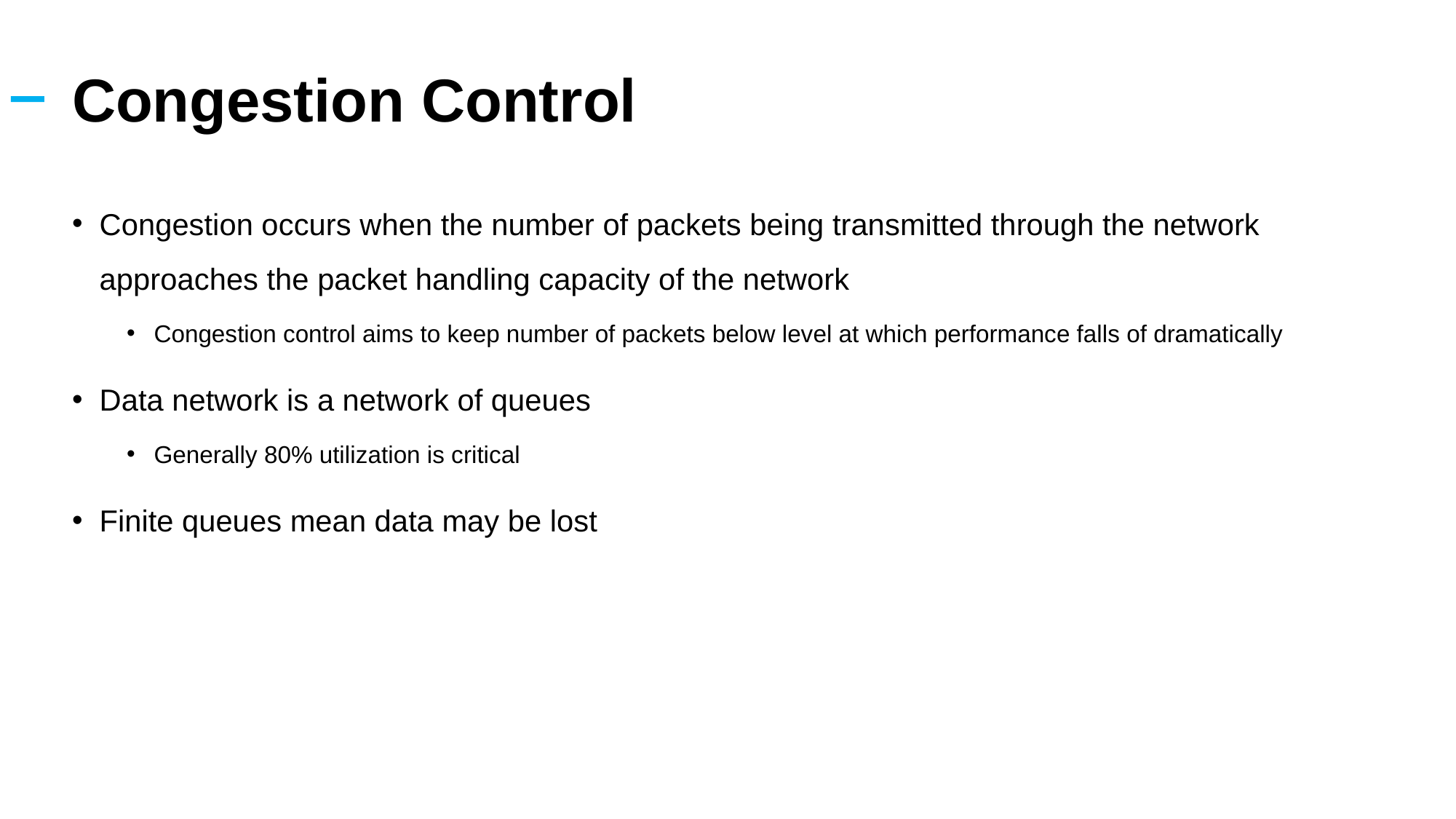

# Congestion Control

Congestion occurs when the number of packets being transmitted through the network approaches the packet handling capacity of the network
Congestion control aims to keep number of packets below level at which performance falls of dramatically
Data network is a network of queues
Generally 80% utilization is critical
Finite queues mean data may be lost